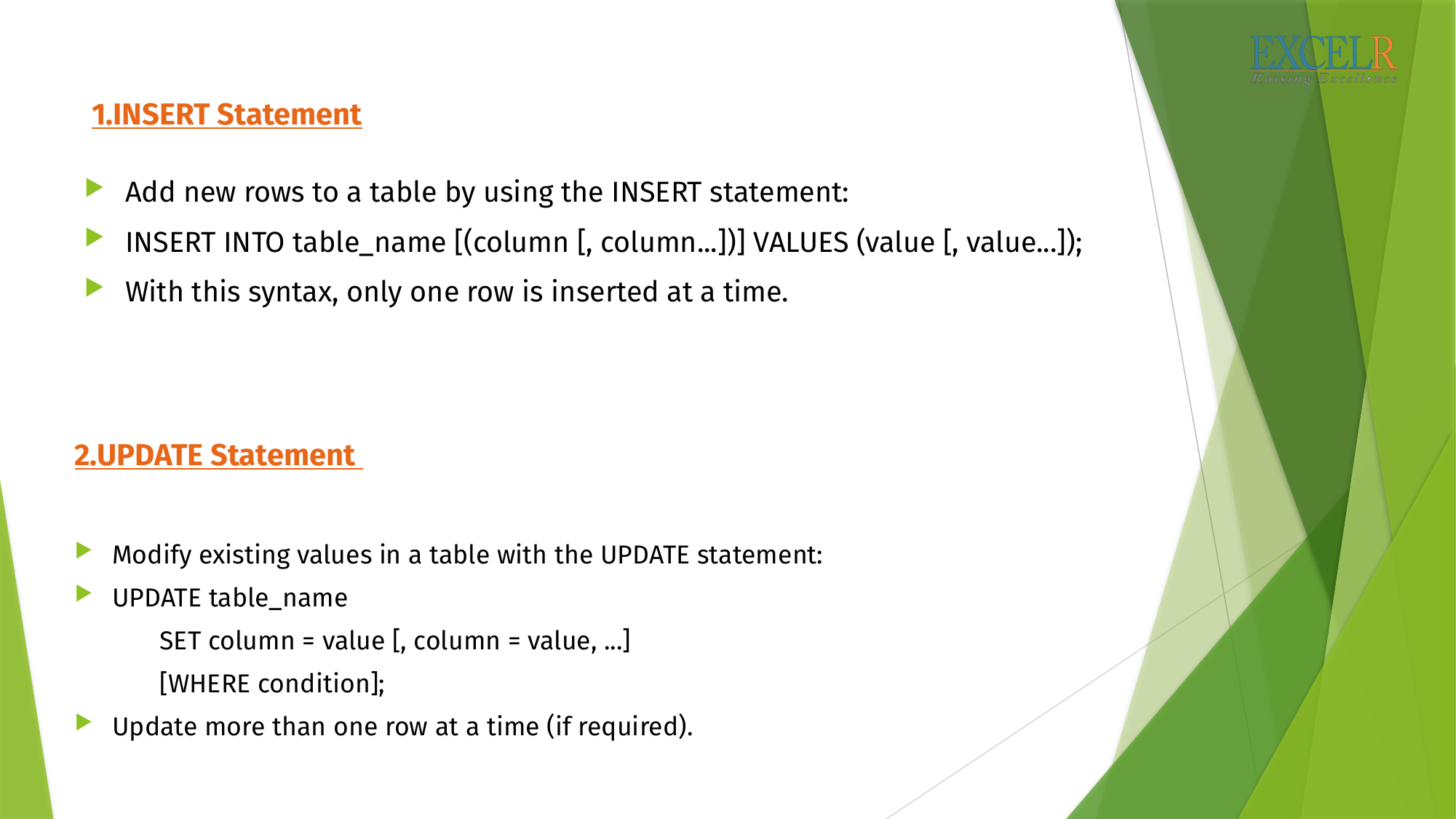

# 1.INSERT Statement
Add new rows to a table by using the INSERT statement:
INSERT INTO table_name [(column [, column...])] VALUES (value [, value...]);
With this syntax, only one row is inserted at a time.

2.UPDATE Statement

Modify existing values in a table with the UPDATE statement:
UPDATE table_name
	SET column = value [, column = value, ...]
	[WHERE condition];
Update more than one row at a time (if required).